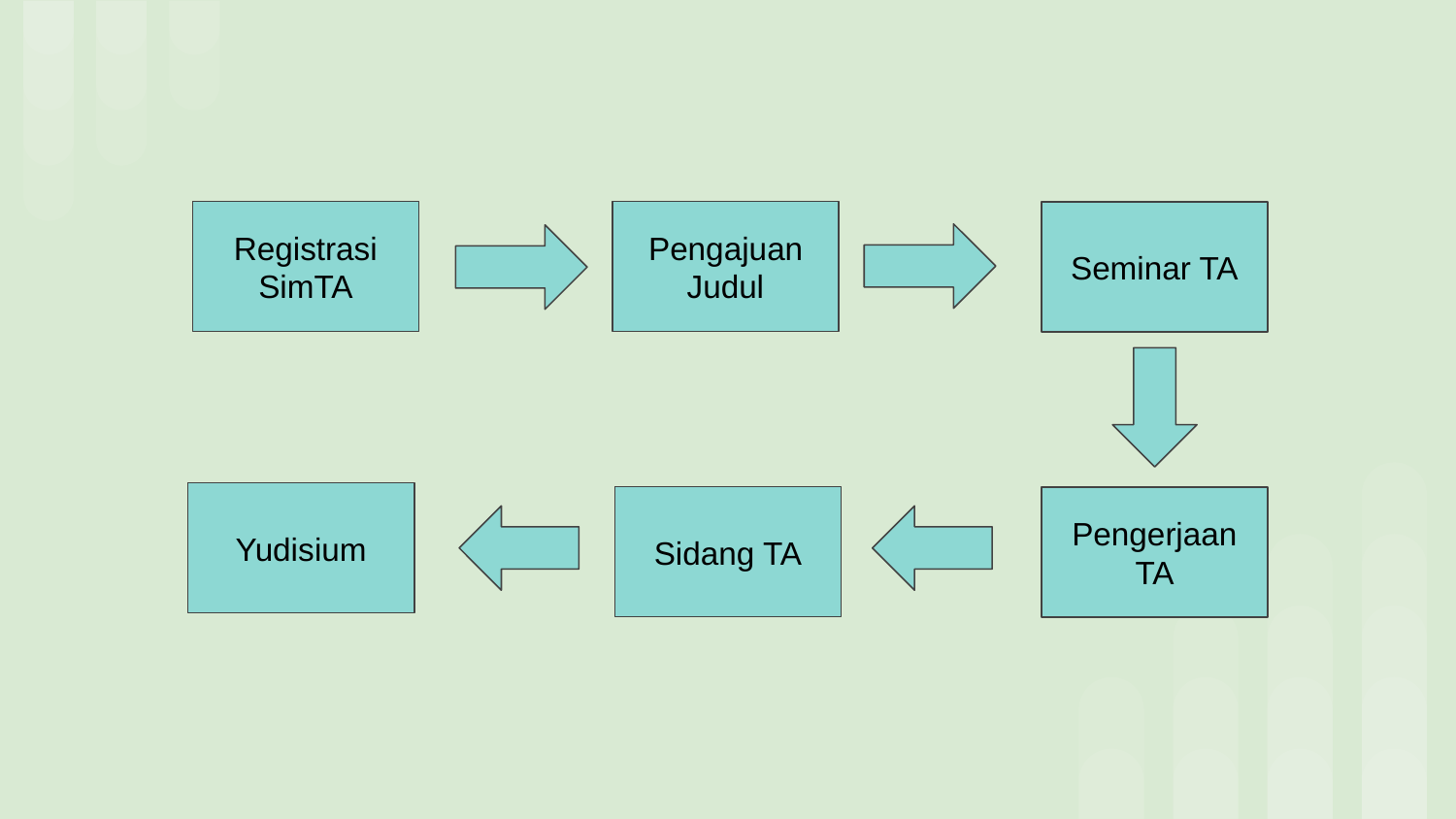

Registrasi SimTA
Pengajuan Judul
Seminar TA

Yudisium
Sidang TA
Pengerjaan TA